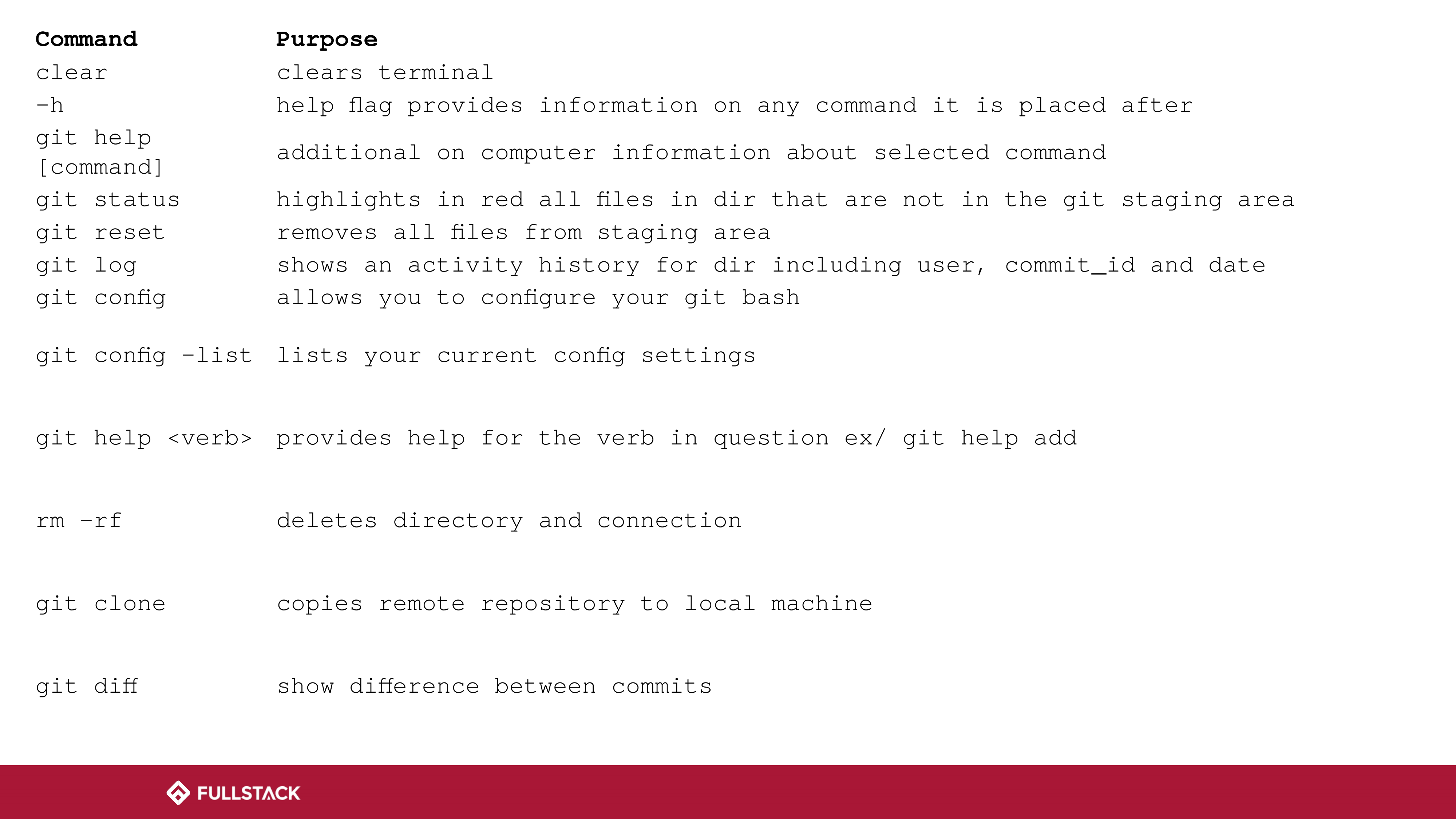

| Command | Purpose |
| --- | --- |
| clear | clears terminal |
| -h | help flag provides information on any command it is placed after |
| git help [command] | additional on computer information about selected command |
| git status | highlights in red all files in dir that are not in the git staging area |
| git reset | removes all files from staging area |
| git log | shows an activity history for dir including user, commit\_id and date |
| git config | allows you to configure your git bash |
| git config –list | lists your current config settings |
| git help <verb> | provides help for the verb in question ex/ git help add |
| rm -rf | deletes directory and connection |
| git clone | copies remote repository to local machine |
| git diff | show difference between commits |